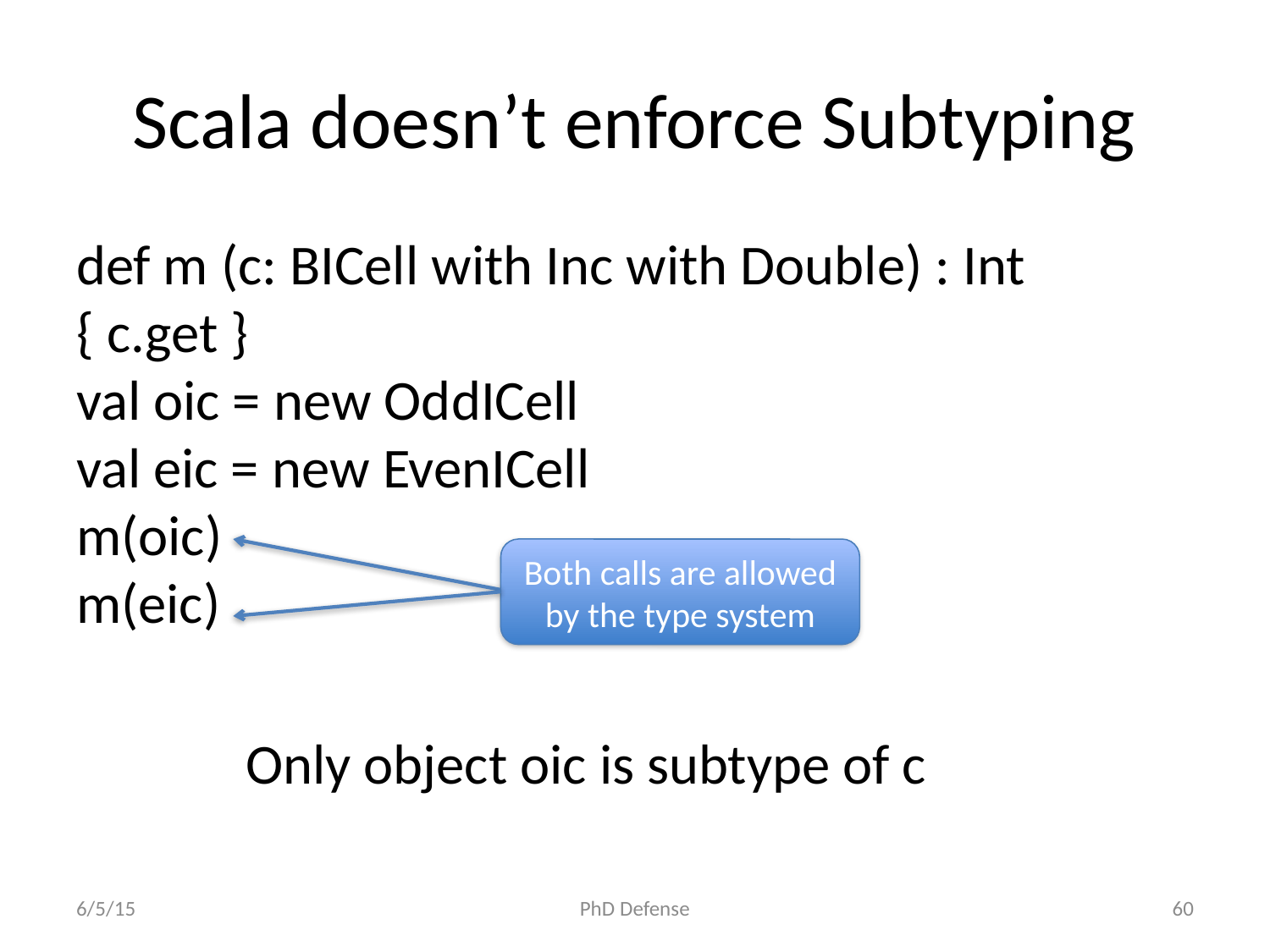

# Scala doesn’t enforce Subtyping
def m (c: BICell with Inc with Double) : Int { c.get }
val oic = new OddICell
val eic = new EvenICell
m(oic)
m(eic)
Both calls are allowed by the type system
Only object oic is subtype of c
6/5/15
PhD Defense
60